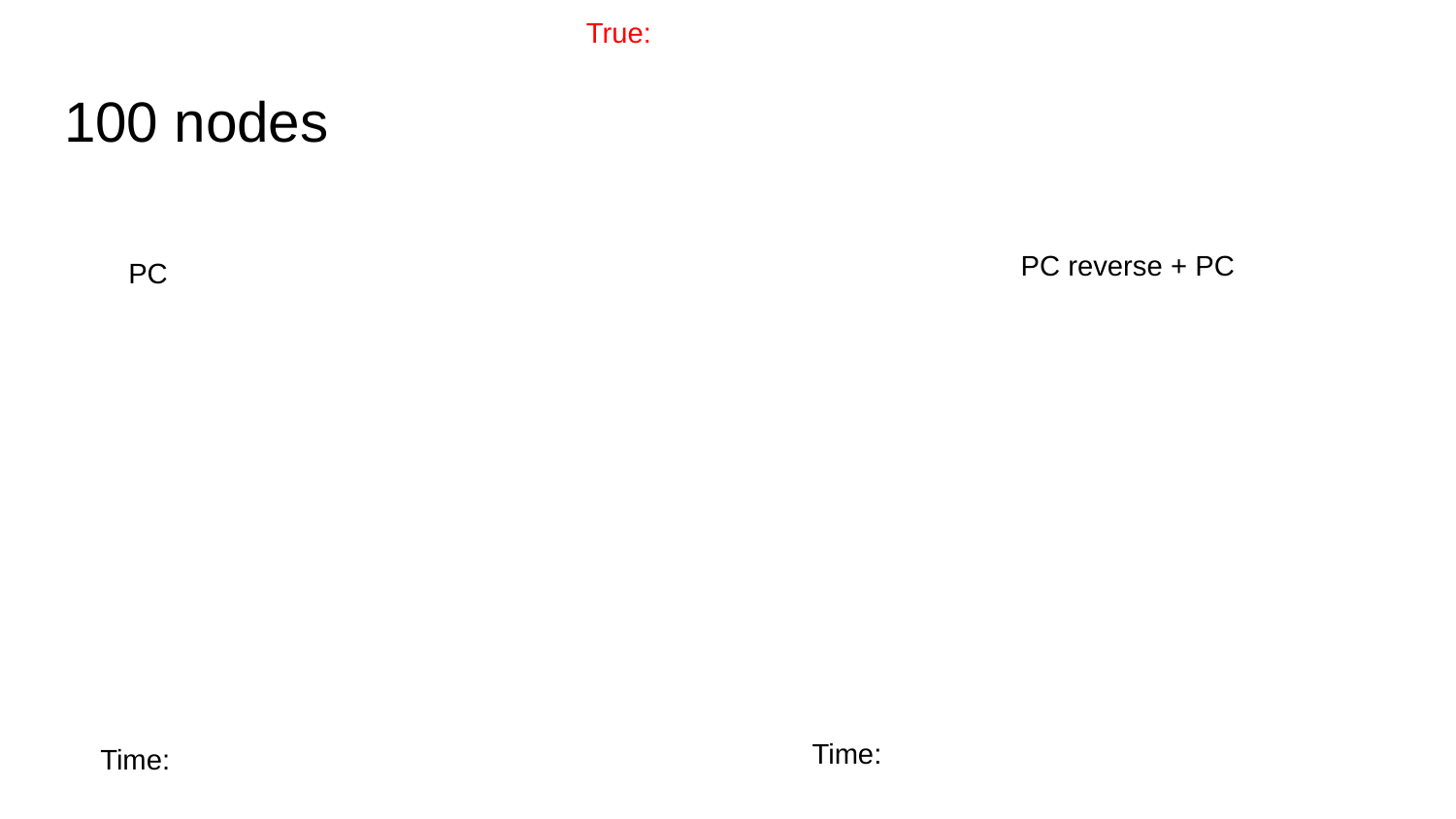

True:
# 100 nodes
PC reverse + PC

PC
Time:

Time: